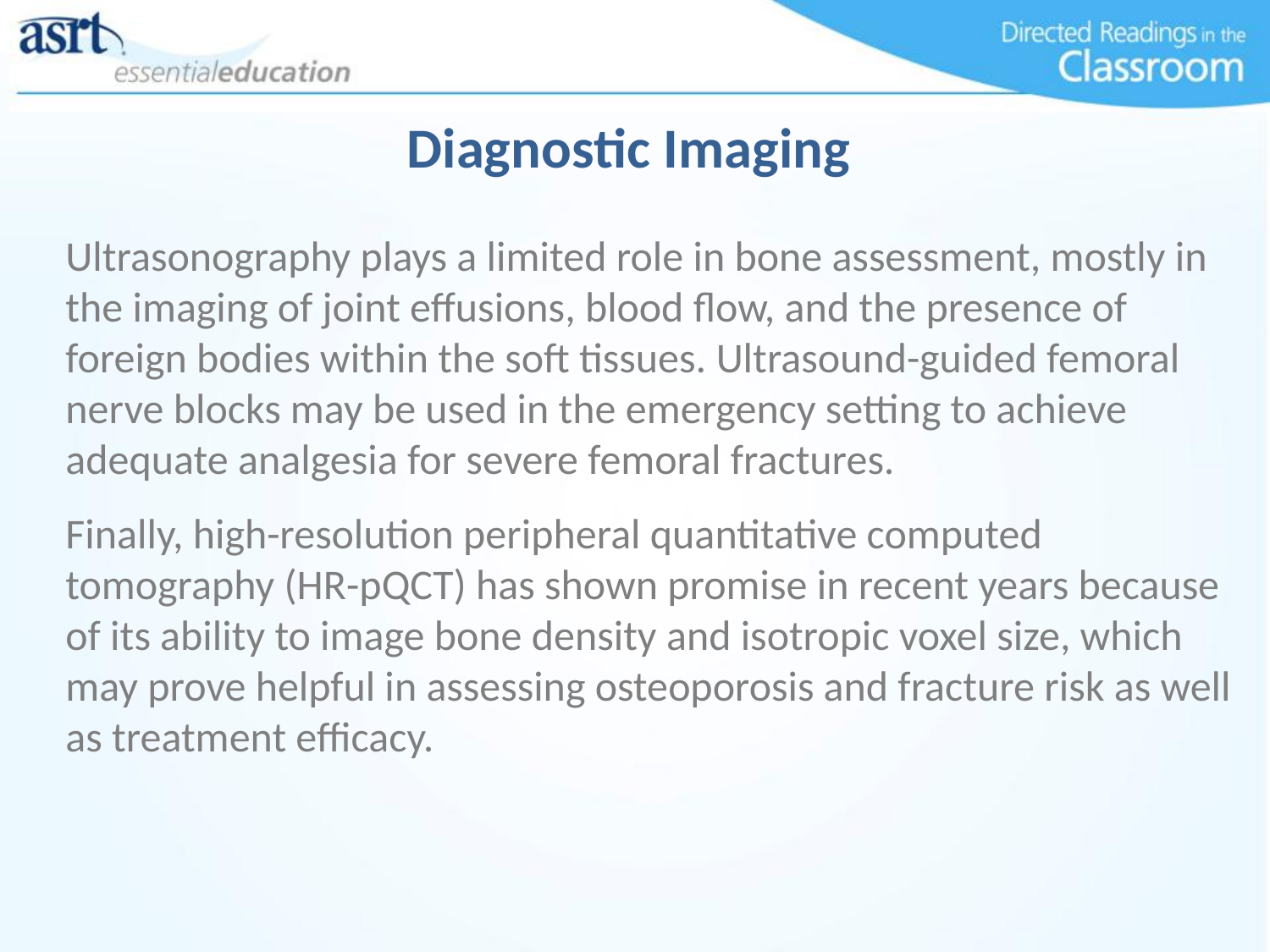

# Diagnostic Imaging
Ultrasonography plays a limited role in bone assessment, mostly in the imaging of joint effusions, blood flow, and the presence of foreign bodies within the soft tissues. Ultrasound-guided femoral nerve blocks may be used in the emergency setting to achieve adequate analgesia for severe femoral fractures.
Finally, high-resolution peripheral quantitative computed tomography (HR-pQCT) has shown promise in recent years because of its ability to image bone density and isotropic voxel size, which may prove helpful in assessing osteoporosis and fracture risk as well as treatment efficacy.